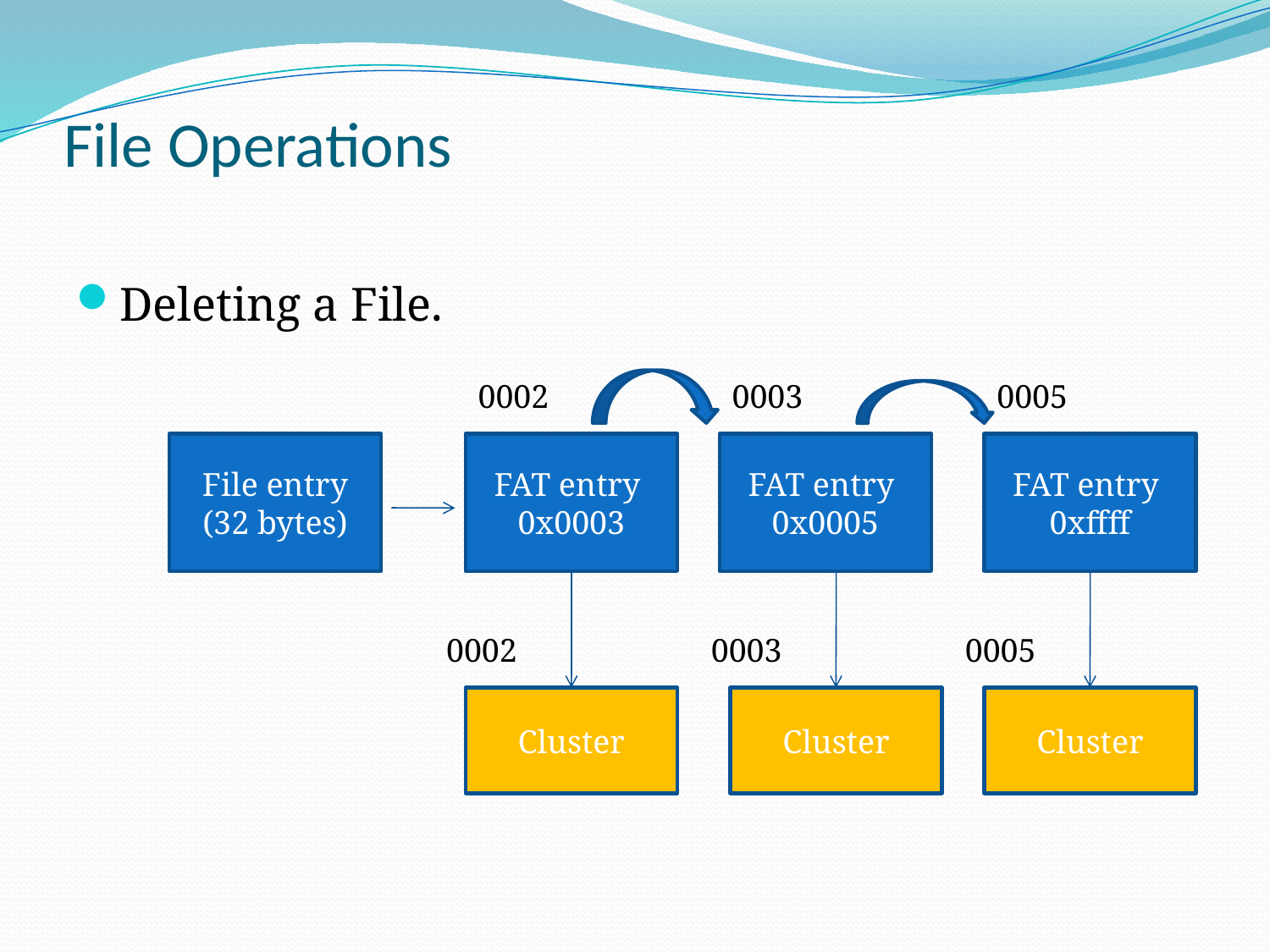

# File Operations
Deleting a File.

0002

0003
0005

File entry
(32 bytes)
FAT entry
0x0003
FAT entry
0x0005
FAT entry
0xffff
0002
0003
0005
Cluster
Cluster
Cluster